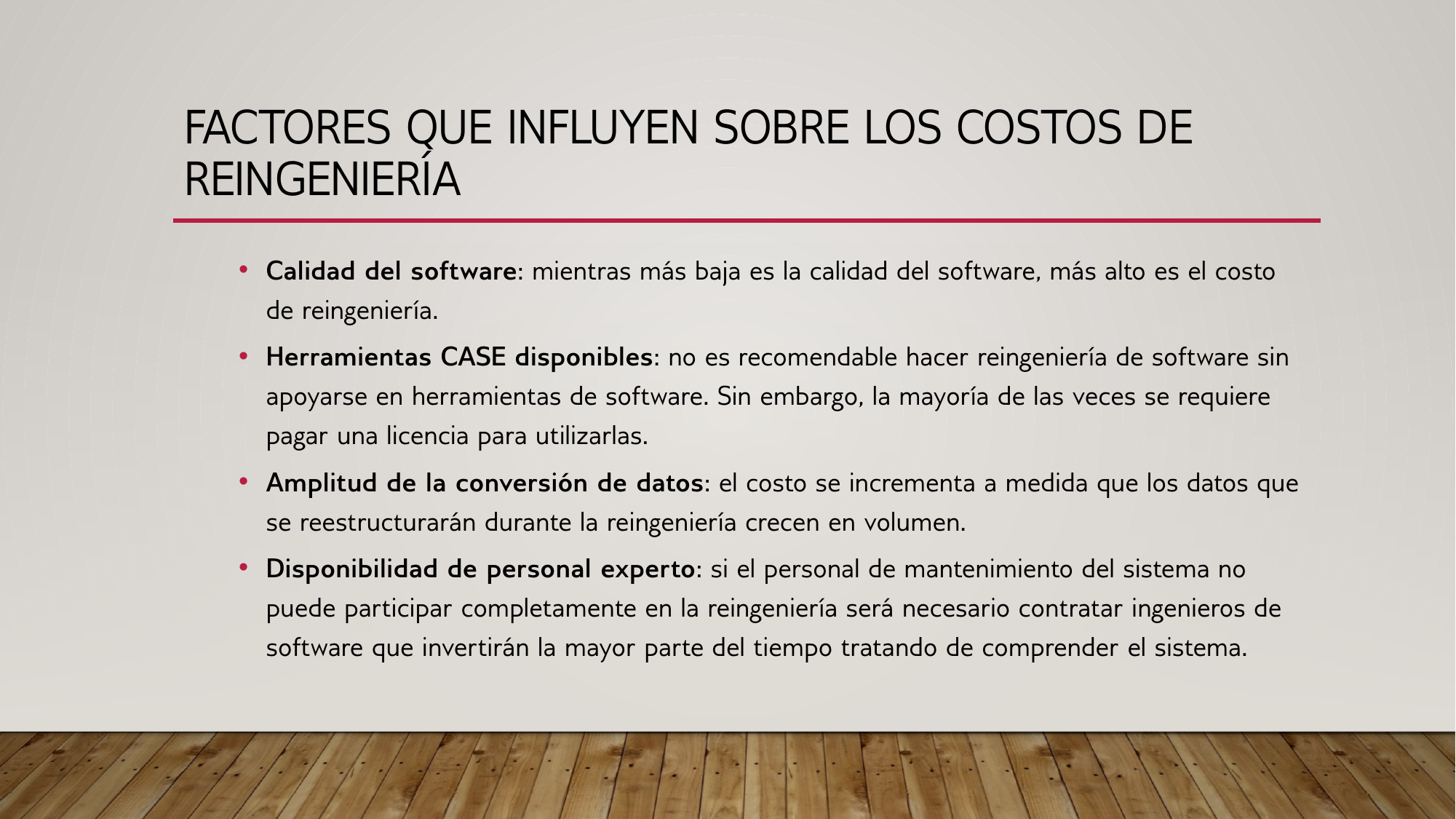

# Factores que influyen sobre los costos de reingeniería
Calidad del software: mientras más baja es la calidad del software, más alto es el costo de reingeniería.
Herramientas CASE disponibles: no es recomendable hacer reingeniería de software sin apoyarse en herramientas de software. Sin embargo, la mayoría de las veces se requiere pagar una licencia para utilizarlas.
Amplitud de la conversión de datos: el costo se incrementa a medida que los datos que se reestructurarán durante la reingeniería crecen en volumen.
Disponibilidad de personal experto: si el personal de mantenimiento del sistema no puede participar completamente en la reingeniería será necesario contratar ingenieros de software que invertirán la mayor parte del tiempo tratando de comprender el sistema.